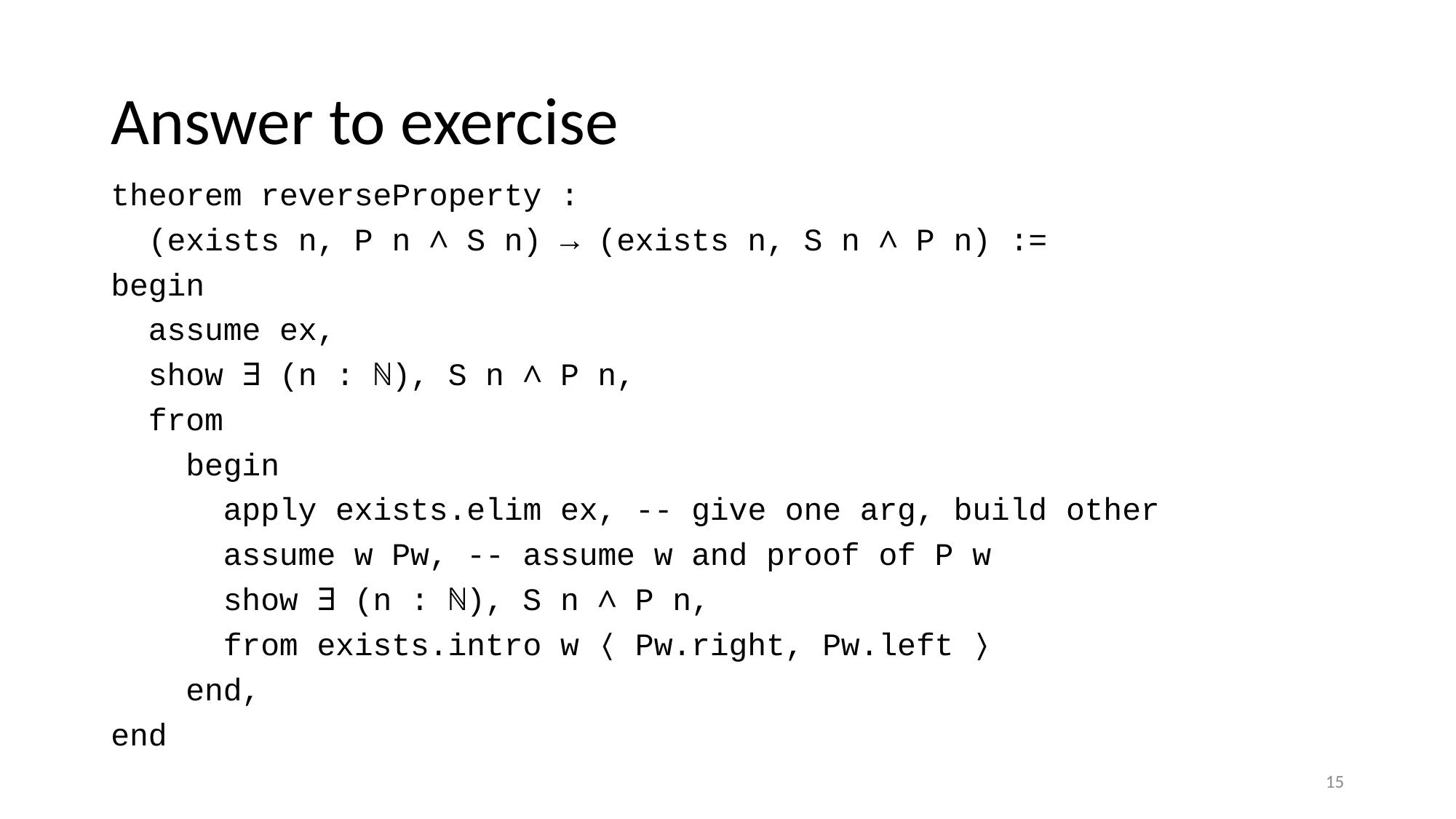

# Answer to exercise
theorem reverseProperty :
  (exists n, P n ∧ S n) → (exists n, S n ∧ P n) :=
begin
  assume ex,
  show ∃ (n : ℕ), S n ∧ P n,
  from
    begin
      apply exists.elim ex, -- give one arg, build other
      assume w Pw, -- assume w and proof of P w
      show ∃ (n : ℕ), S n ∧ P n,
      from exists.intro w ⟨ Pw.right, Pw.left ⟩
    end,
end
15